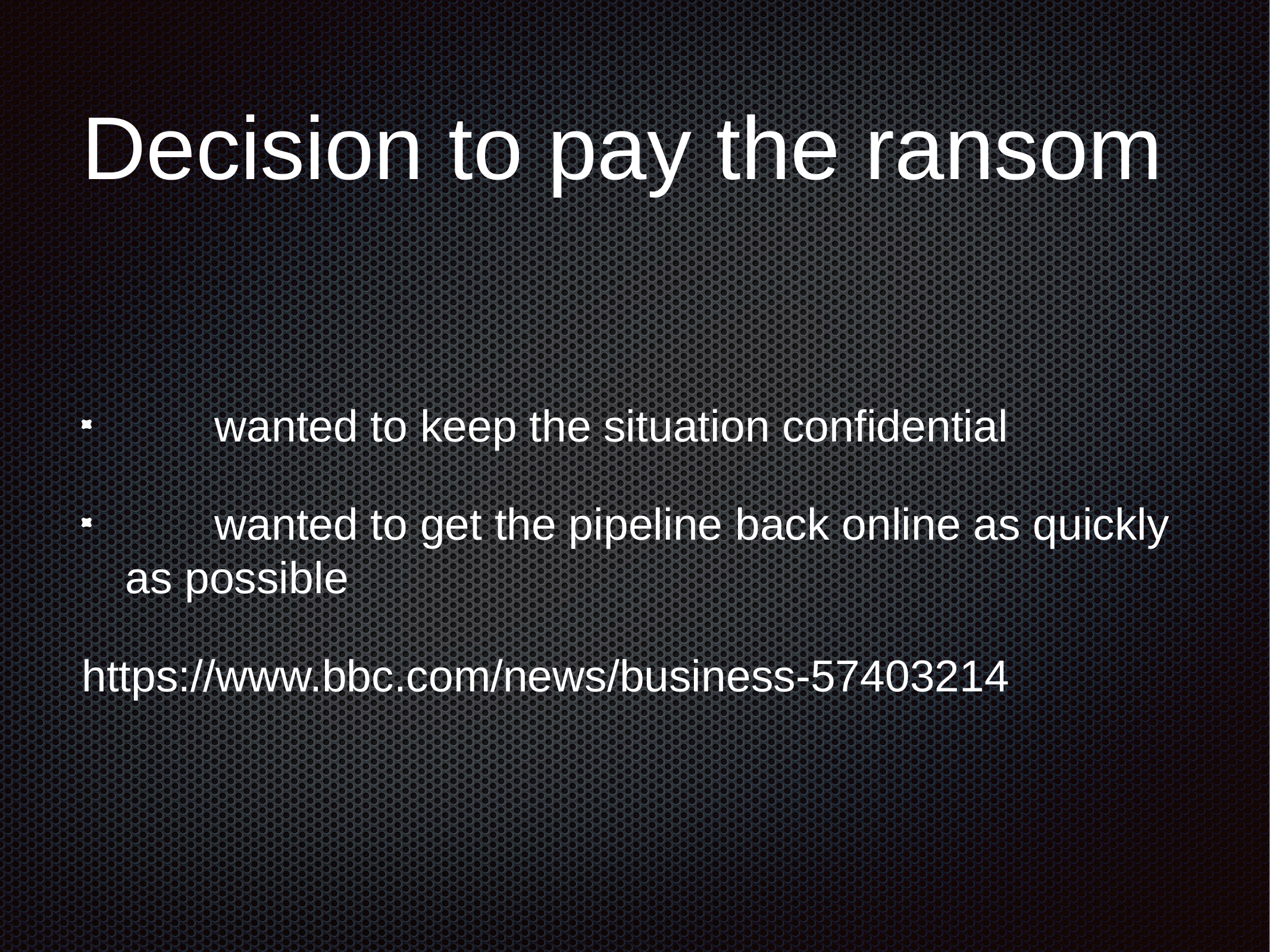

# Decision to pay the ransom
	wanted to keep the situation confidential
	wanted to get the pipeline back online as quickly as possible
https://www.bbc.com/news/business-57403214